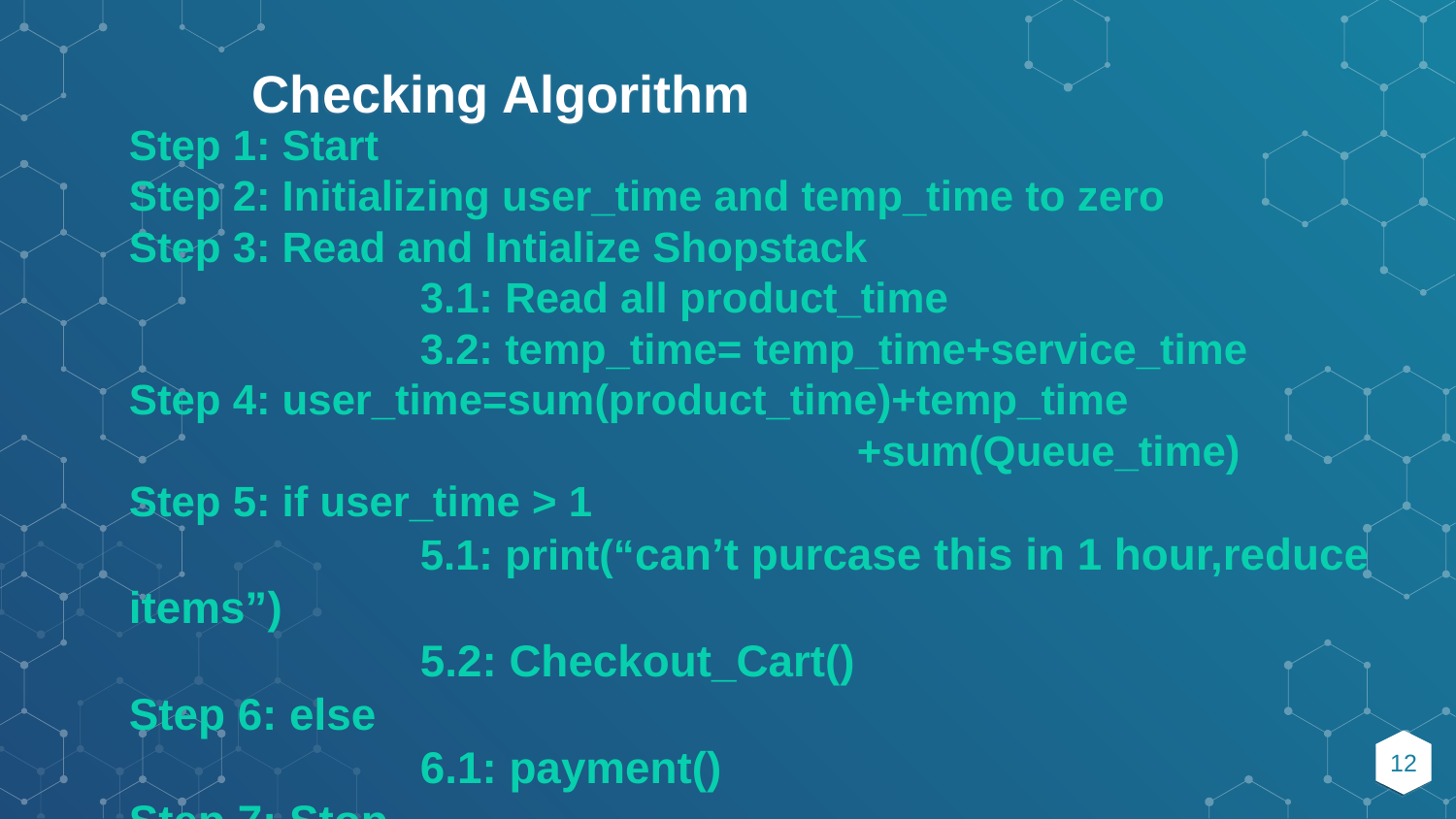

Checking Algorithm
Step 1: Start
Step 2: Initializing user_time and temp_time to zero
Step 3: Read and Intialize Shopstack
		3.1: Read all product_time
		3.2: temp_time= temp_time+service_time
Step 4: user_time=sum(product_time)+temp_time
					+sum(Queue_time)
Step 5: if user_time > 1
		5.1: print(“can’t purcase this in 1 hour,reduce items”)
		5.2: Checkout_Cart()
Step 6: else
		6.1: payment()
Step 7: Stop

12